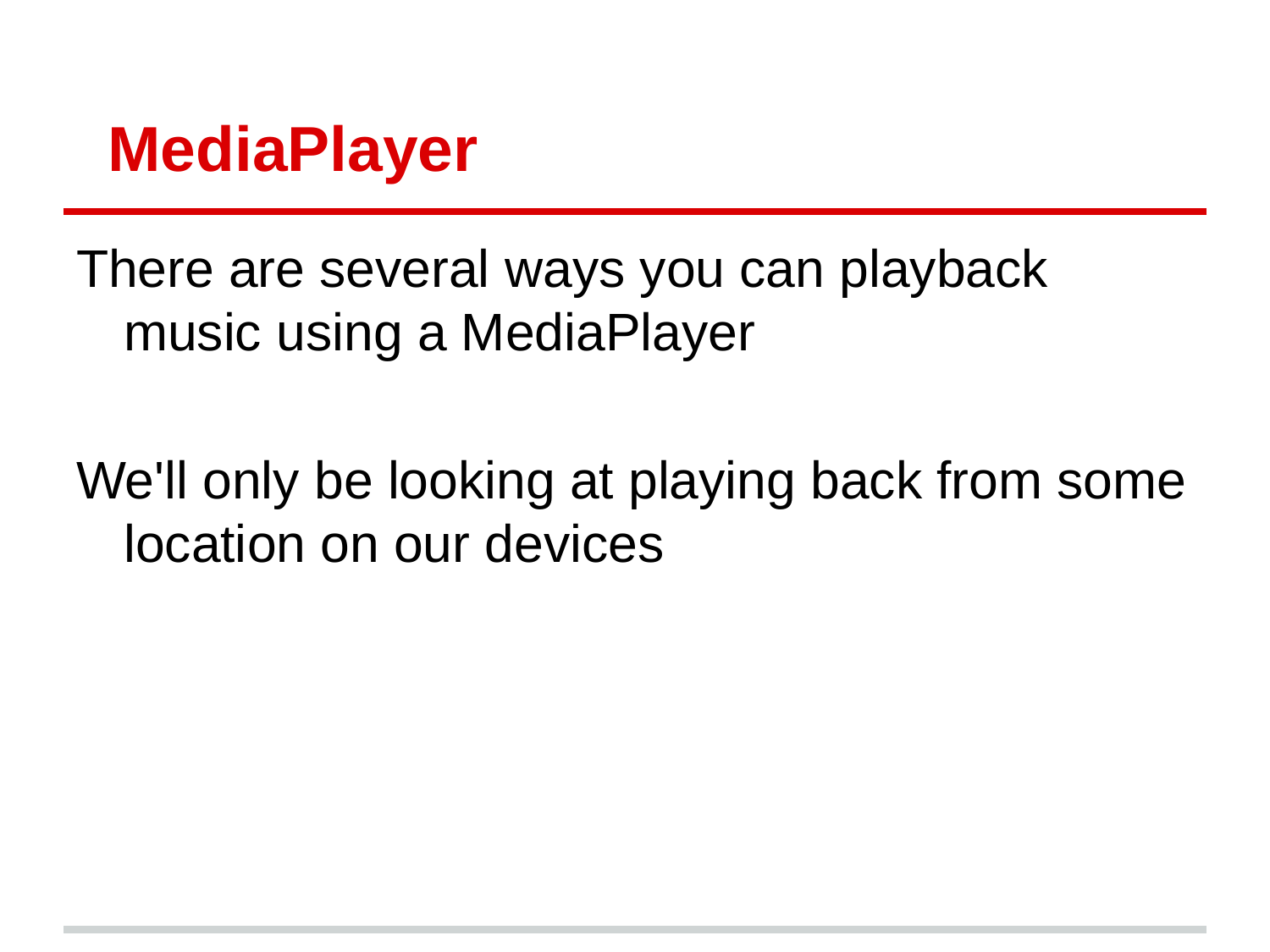

# MediaPlayer
There are several ways you can playback music using a MediaPlayer

We'll only be looking at playing back from some location on our devices